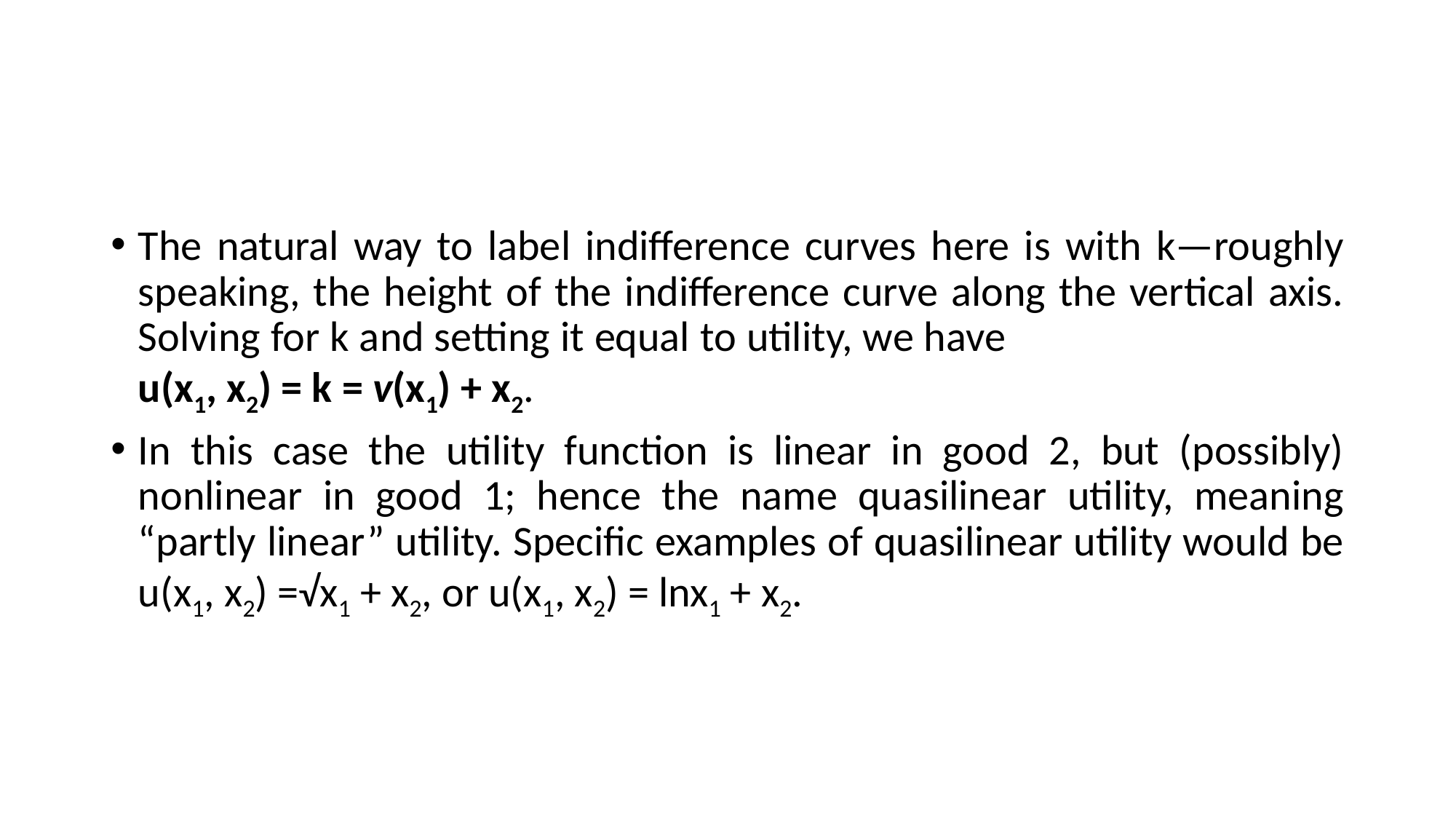

#
The natural way to label indifference curves here is with k—roughly speaking, the height of the indifference curve along the vertical axis. Solving for k and setting it equal to utility, we have                                  u(x1, x2) = k = v(x1) + x2.
In this case the utility function is linear in good 2, but (possibly) nonlinear in good 1; hence the name quasilinear utility, meaning “partly linear” utility. Specific examples of quasilinear utility would be u(x1, x2) =√x1 + x2, or u(x1, x2) = lnx1 + x2.